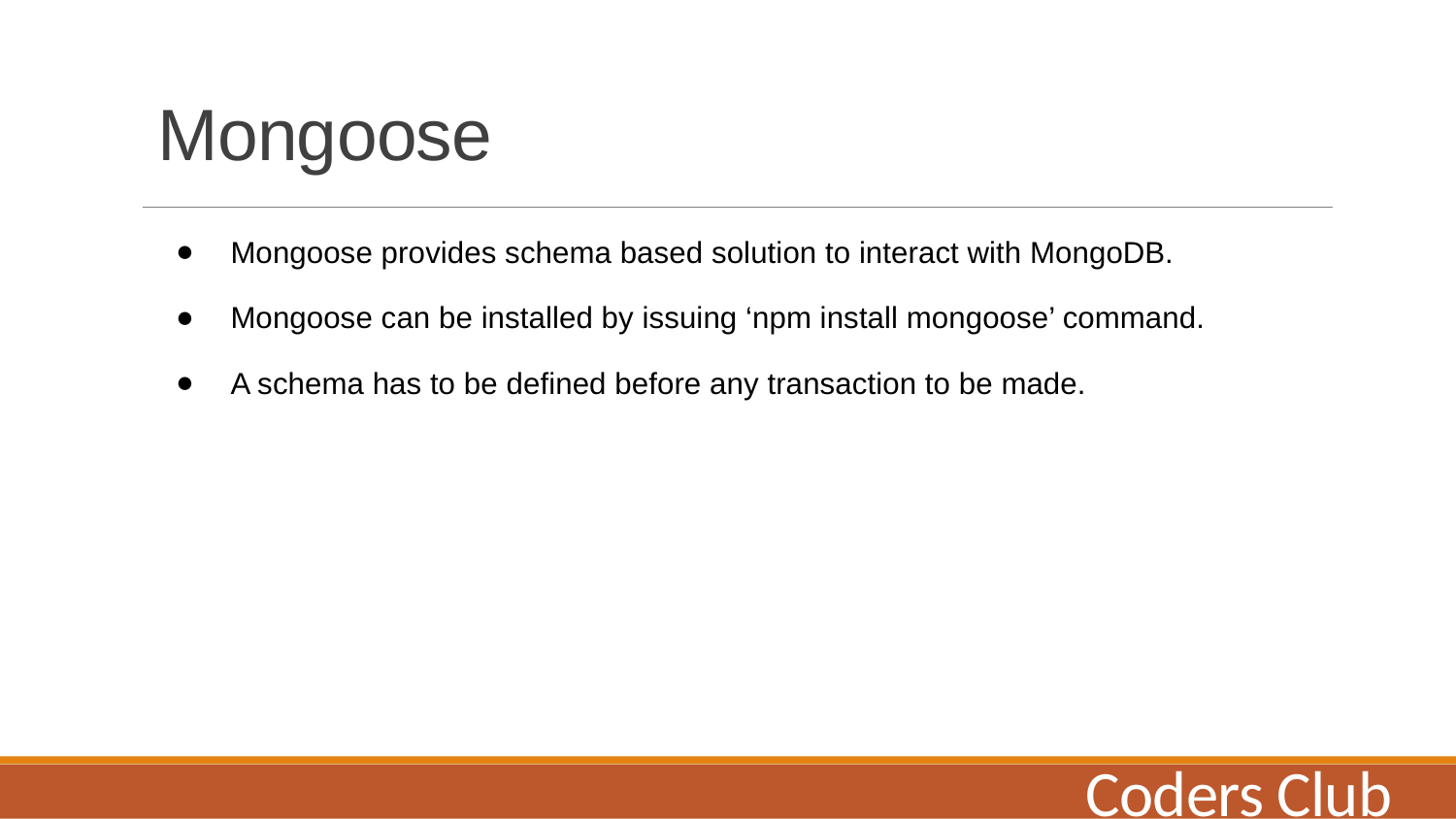

# Mongoose
Mongoose provides schema based solution to interact with MongoDB.
Mongoose can be installed by issuing ‘npm install mongoose’ command.
A schema has to be defined before any transaction to be made.
Coders Club